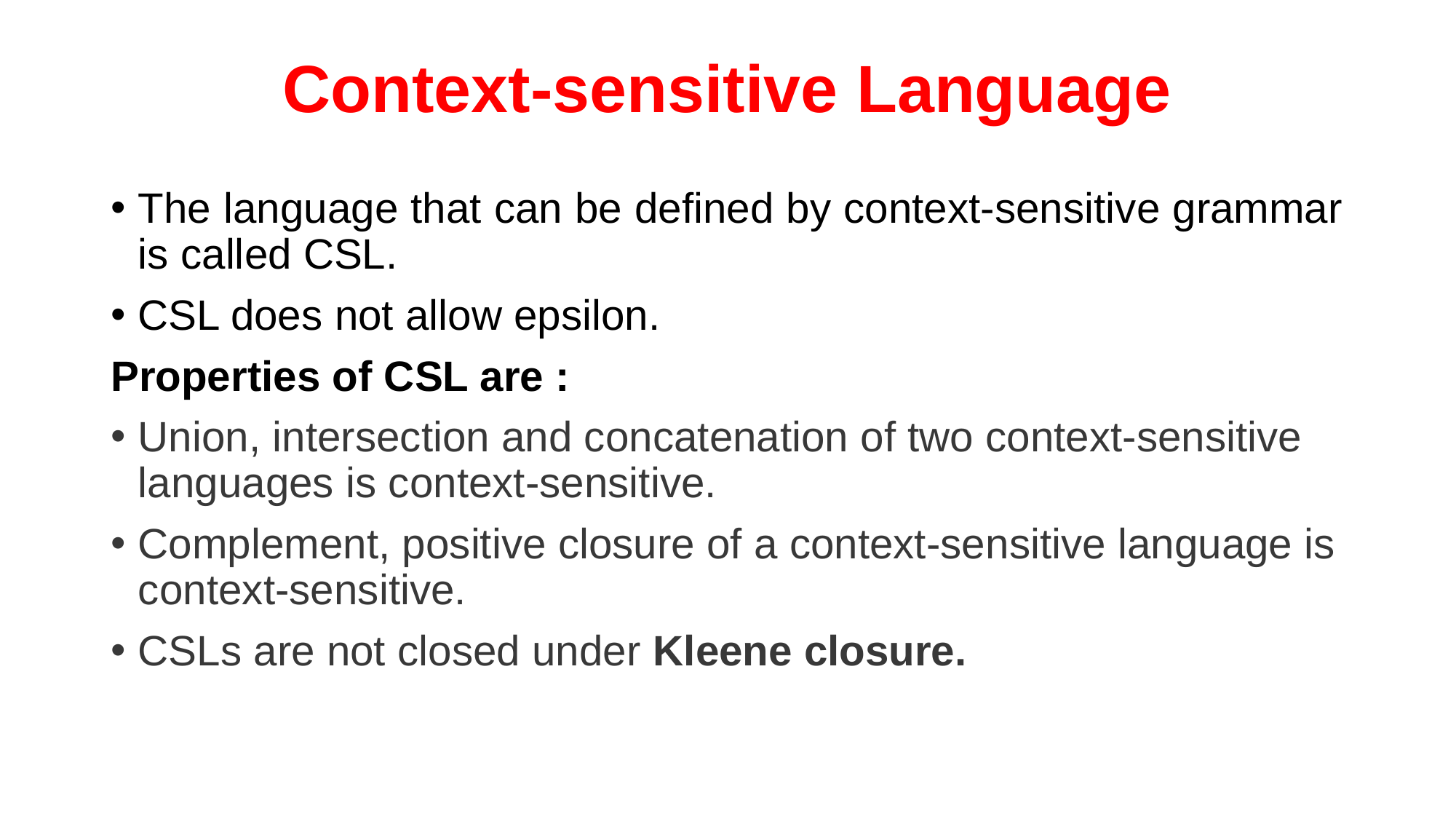

# Context-sensitive Language
The language that can be defined by context-sensitive grammar is called CSL.
CSL does not allow epsilon.
Properties of CSL are :
Union, intersection and concatenation of two context-sensitive languages is context-sensitive.
Complement, positive closure of a context-sensitive language is context-sensitive.
CSLs are not closed under Kleene closure.